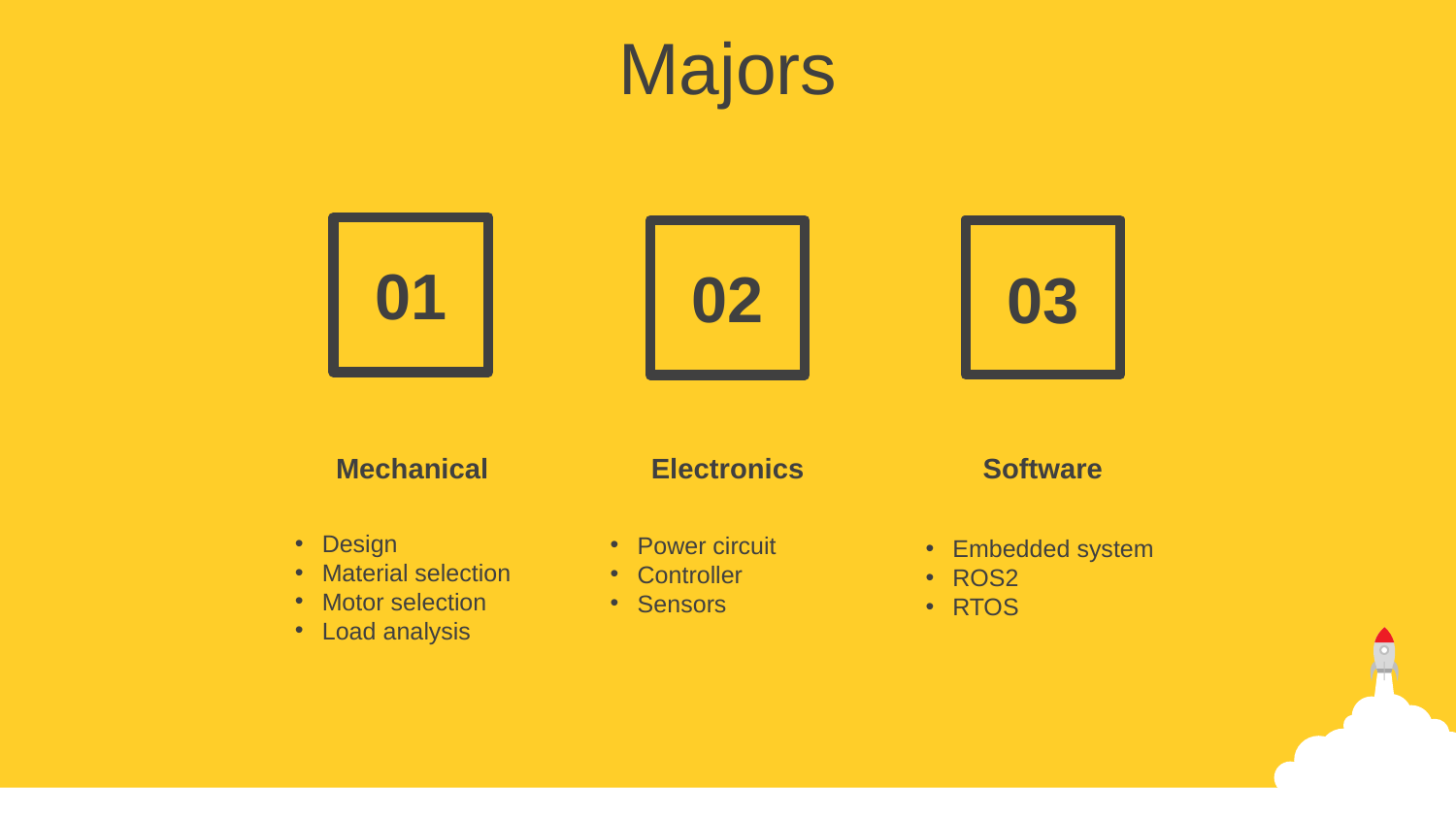

Majors

01
02
03
Mechanical
Design
Material selection
Motor selection
Load analysis
Electronics
Power circuit
Controller
Sensors
Software
Embedded system
ROS2
RTOS